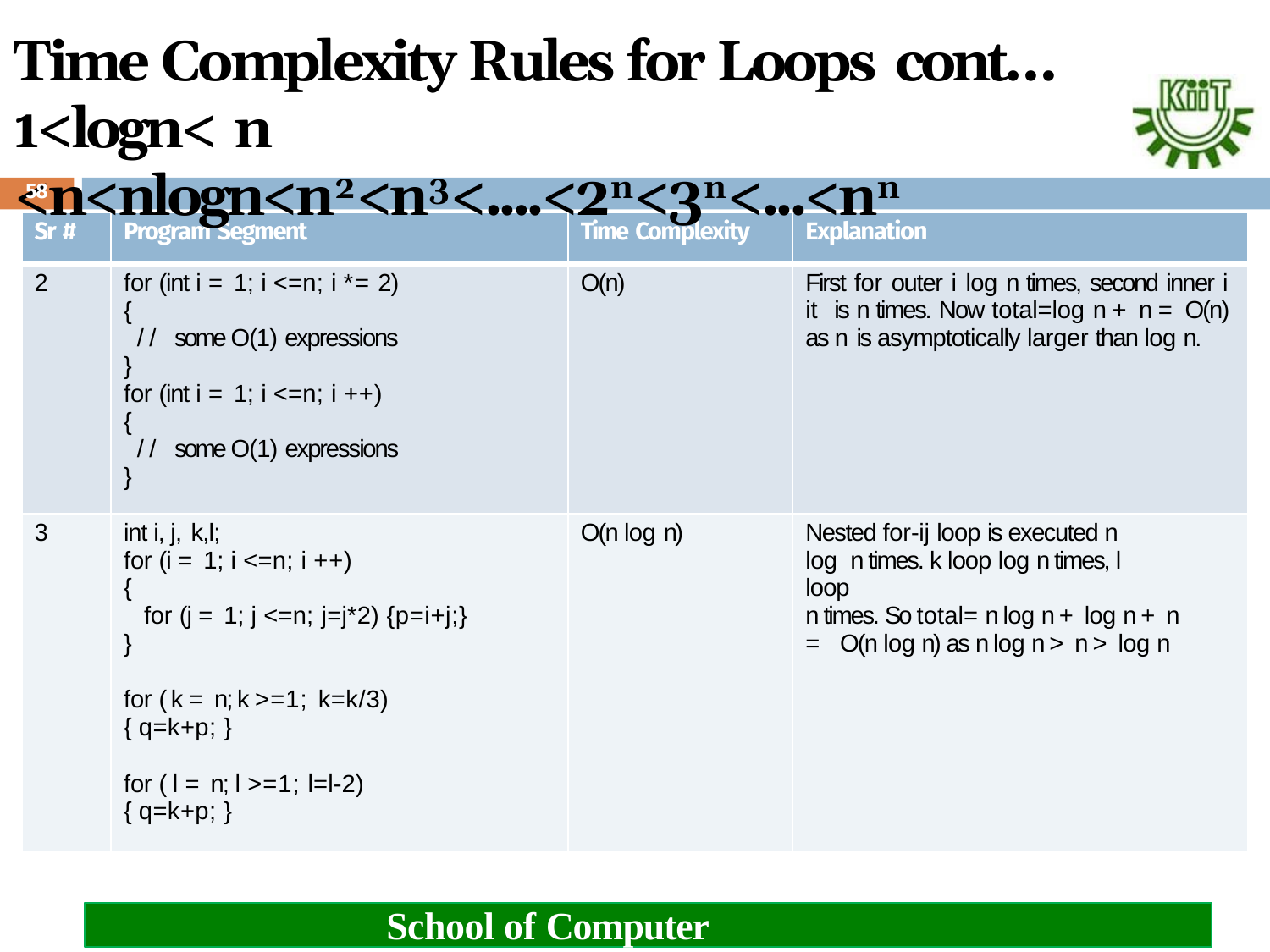

# Time Complexity Rules for Loops cont… 1<logn<  n <n<nlogn<n2<n3<....<2n<3n<...<nn

58
| Sr # | Program Segment | Time Complexity | Explanation |
| --- | --- | --- | --- |
| 2 | for (int i = 1; i <=n; i \*= 2) { // some O(1) expressions } for (int i = 1; i <=n; i ++) { // some O(1) expressions } | O(n) | First for outer i log n times, second inner i it is n times. Now total=log n + n = O(n) as n is asymptotically larger than log n. |
| 3 | int i, j, k,l; for (i = 1; i <=n; i ++) { for (j = 1; j <=n; j=j\*2) {p=i+j;} } for ( k = n; k >=1; k=k/3) { q=k+p; } for ( l = n; l >=1; l=l-2) { q=k+p; } | O(n log n) | Nested for-ij loop is executed n log n times. k loop log n times, l loop n times. So total= n log n + log n + n = O(n log n) as n log n > n > log n |

School of Computer Engineering